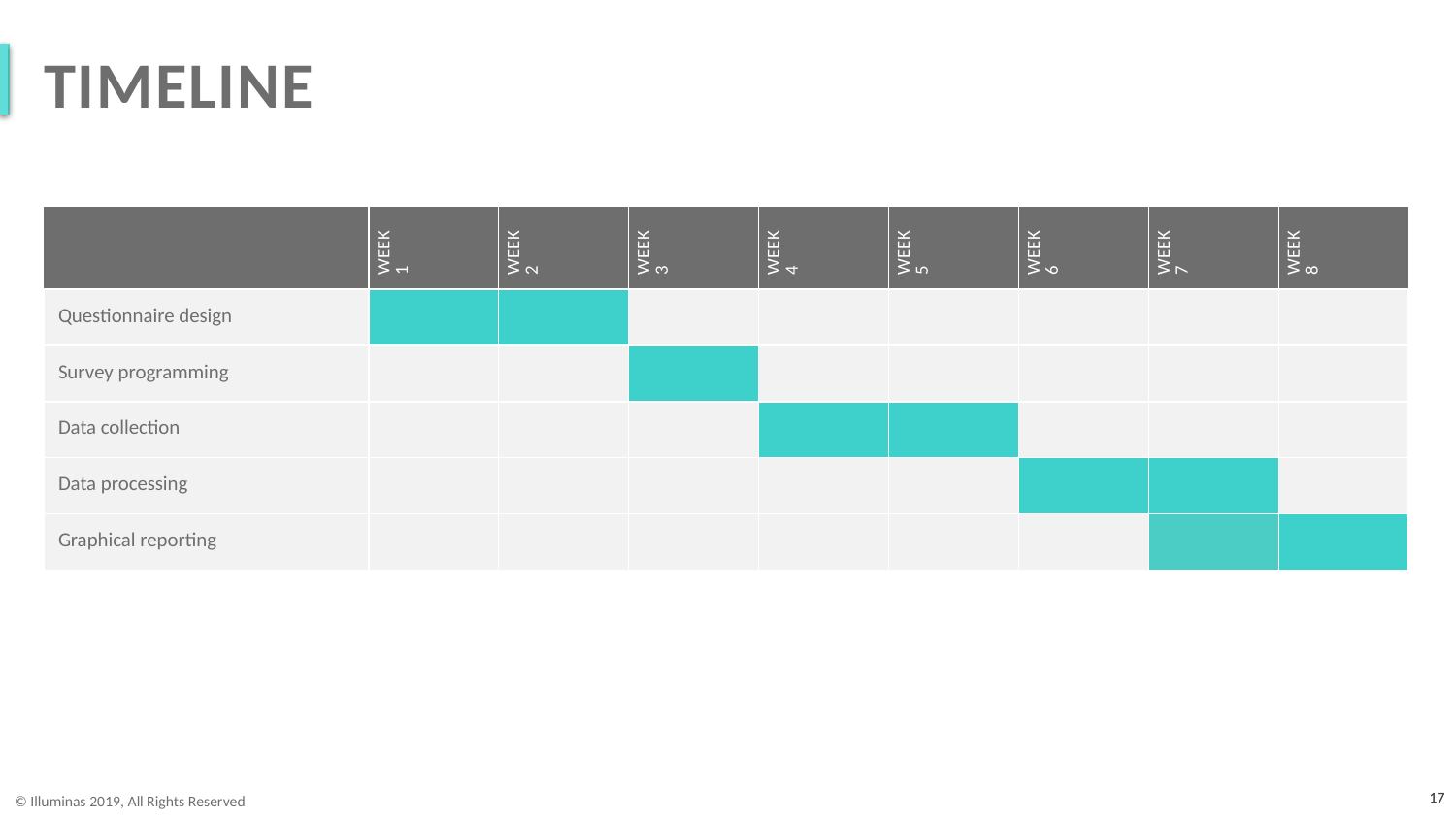

# TIMELINE
|  | WEEK 1 | WEEK 2 | WEEK 3 | WEEK 4 | WEEK 5 | WEEK 6 | WEEK 7 | WEEK 8 |
| --- | --- | --- | --- | --- | --- | --- | --- | --- |
| Questionnaire design |  |  |  |  |  |  |  |  |
| Survey programming |  |  |  |  |  |  |  |  |
| Data collection |  |  |  |  |  |  |  |  |
| Data processing |  |  |  |  |  |  |  |  |
| Graphical reporting |  |  |  |  |  |  |  |  |